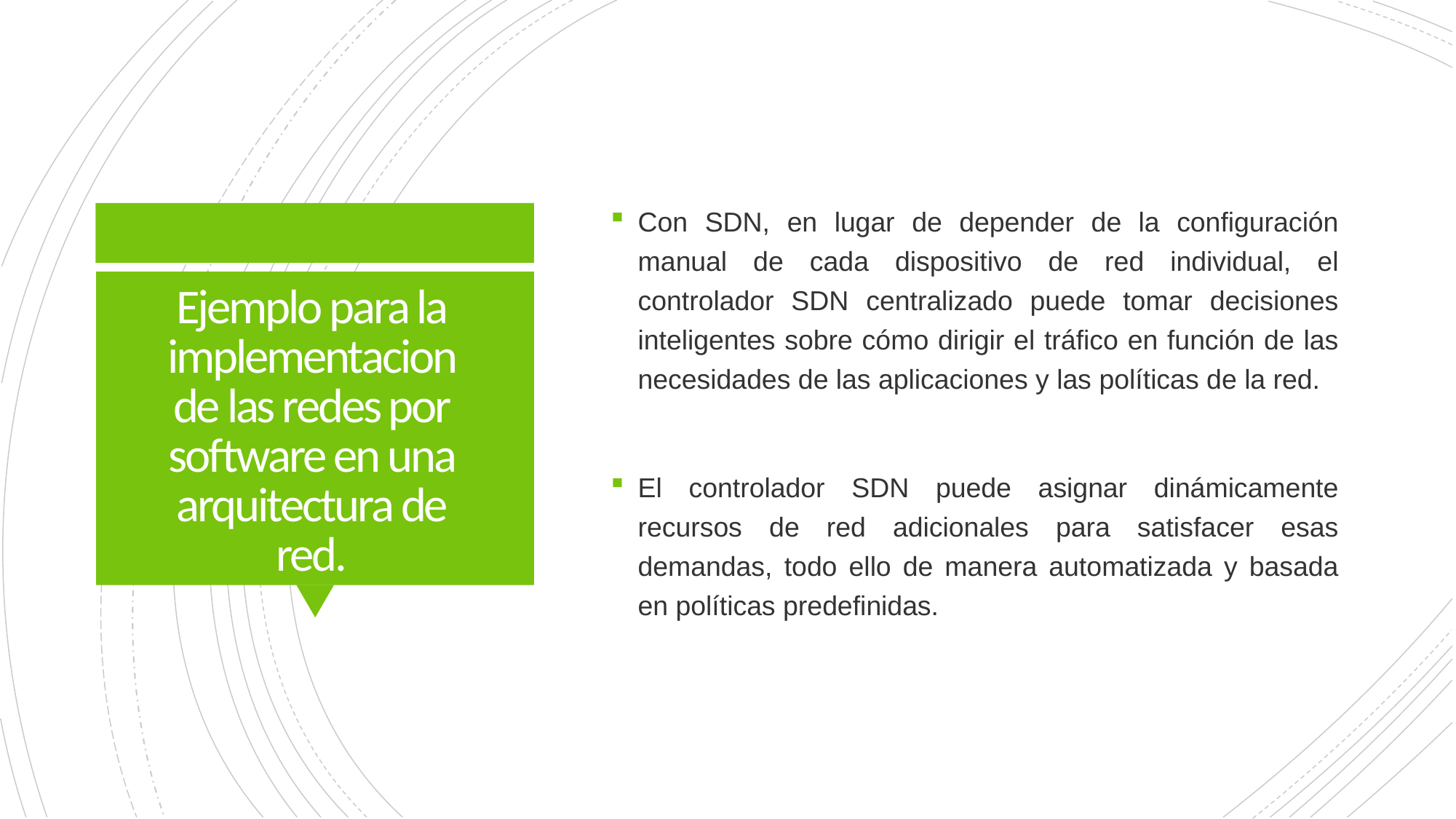

Con SDN, en lugar de depender de la configuración manual de cada dispositivo de red individual, el controlador SDN centralizado puede tomar decisiones inteligentes sobre cómo dirigir el tráfico en función de las necesidades de las aplicaciones y las políticas de la red.

El controlador SDN puede asignar dinámicamente recursos de red adicionales para satisfacer esas demandas, todo ello de manera automatizada y basada en políticas predefinidas.
# Ejemplo para la implementacion de las redes por software en una arquitectura de red.